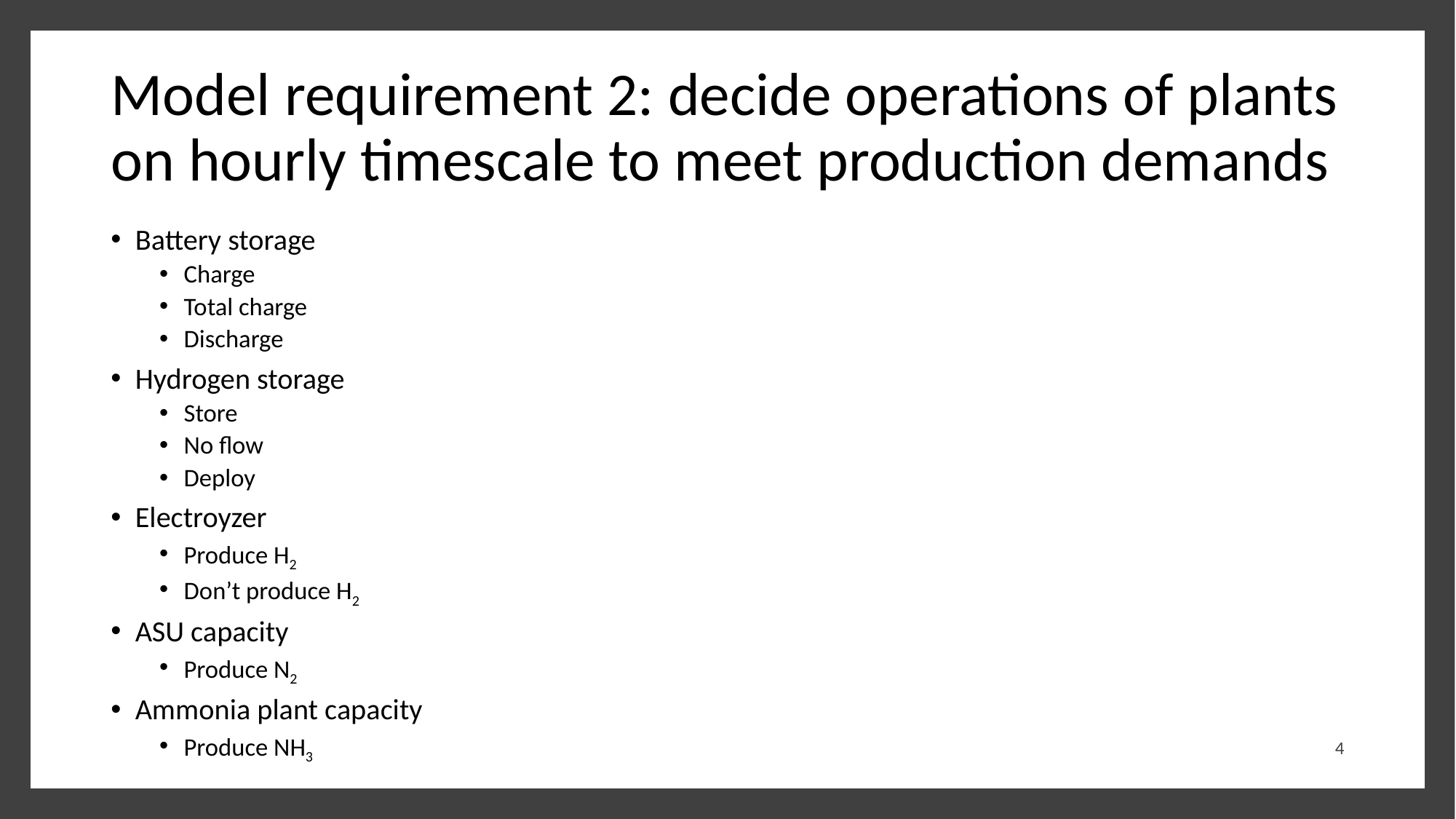

# Model requirement 2: decide operations of plants on hourly timescale to meet production demands
Battery storage
Charge
Total charge
Discharge
Hydrogen storage
Store
No flow
Deploy
Electroyzer
Produce H2
Don’t produce H2
ASU capacity
Produce N2
Ammonia plant capacity
Produce NH3
4